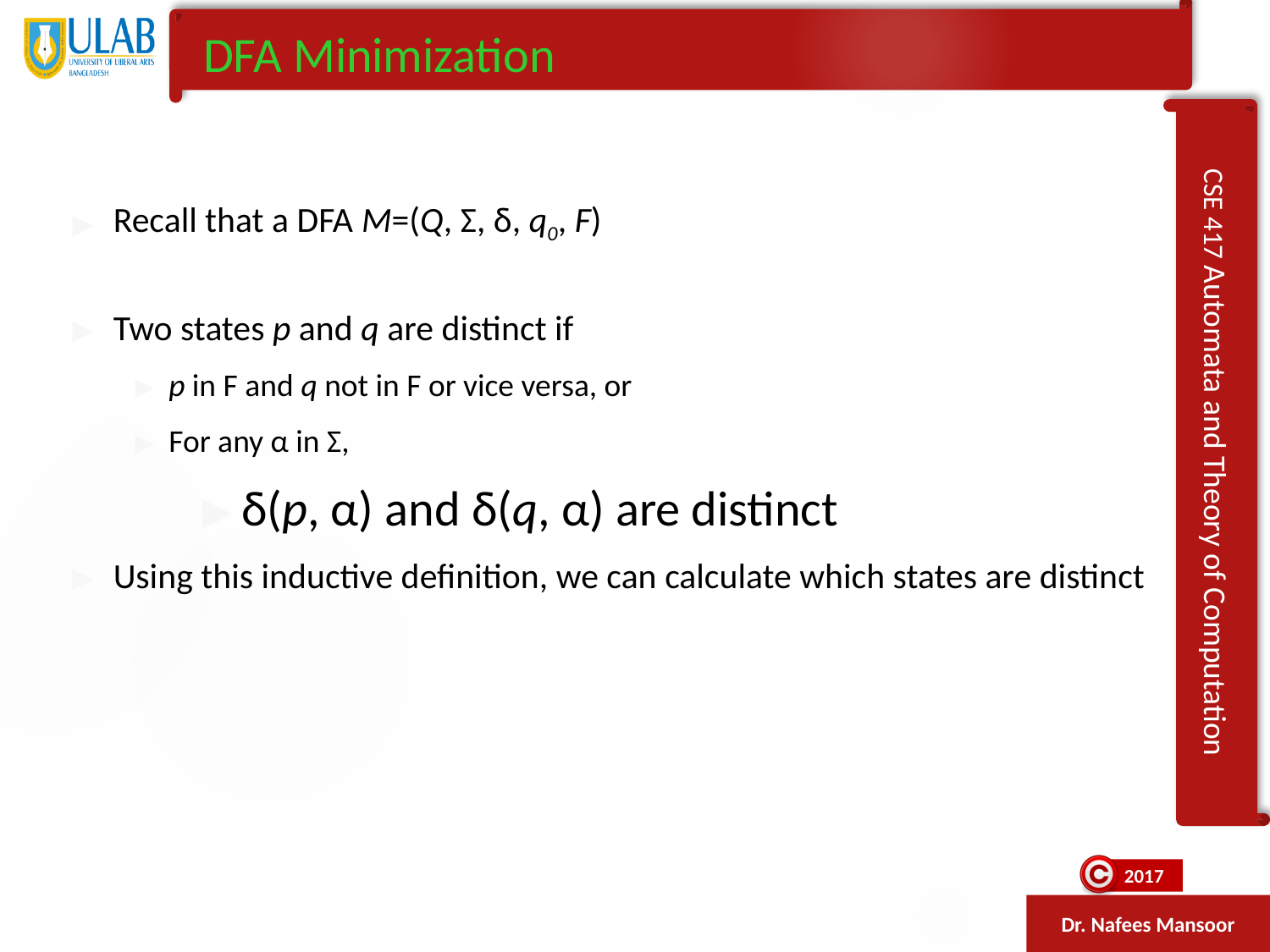

DFA Minimization
Recall that a DFA M=(Q, Σ, δ, q0, F)
Two states p and q are distinct if
p in F and q not in F or vice versa, or
For any α in Σ,
δ(p, α) and δ(q, α) are distinct
Using this inductive definition, we can calculate which states are distinct